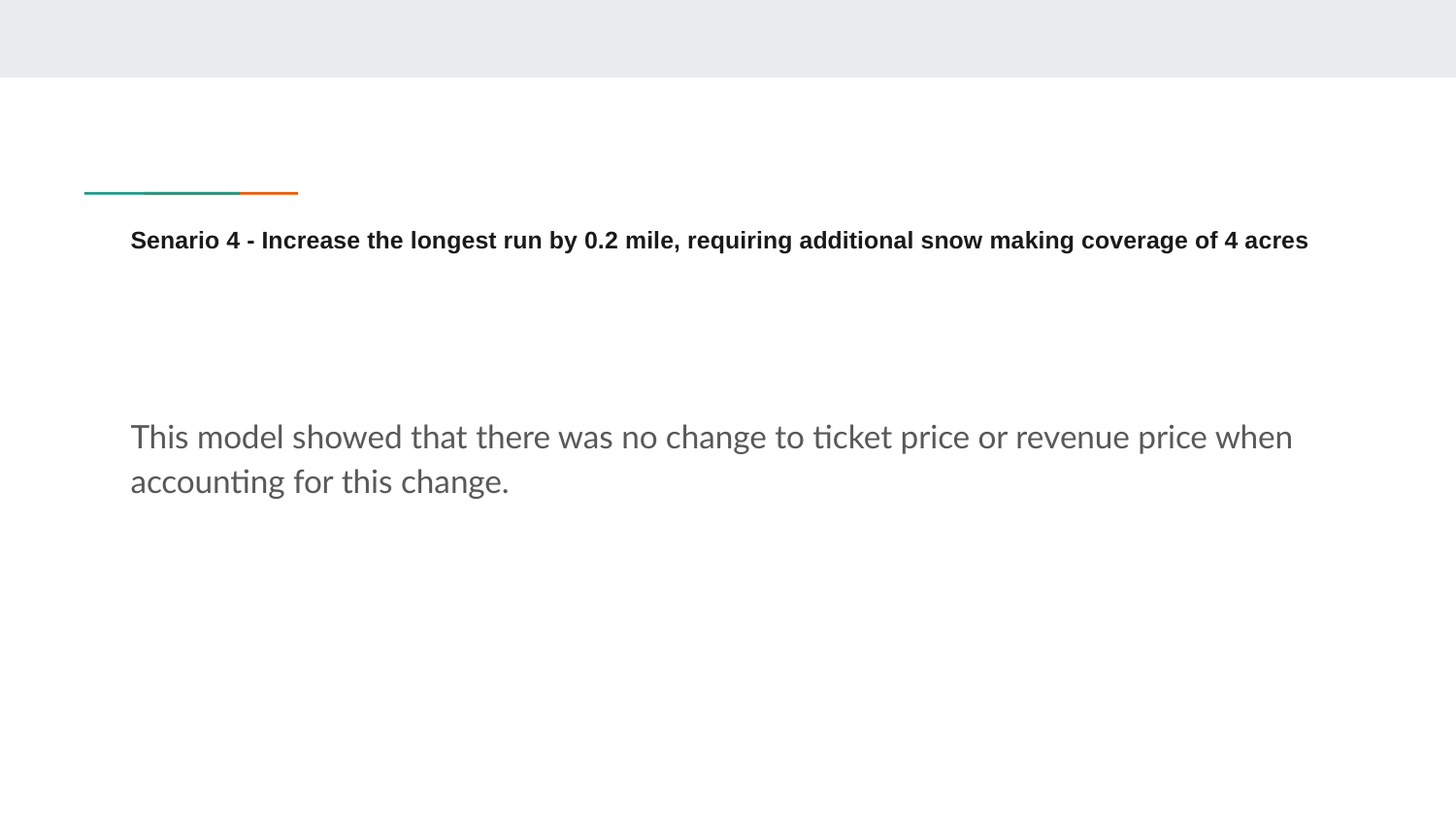

# Senario 4 - Increase the longest run by 0.2 mile, requiring additional snow making coverage of 4 acres
This model showed that there was no change to ticket price or revenue price when accounting for this change.